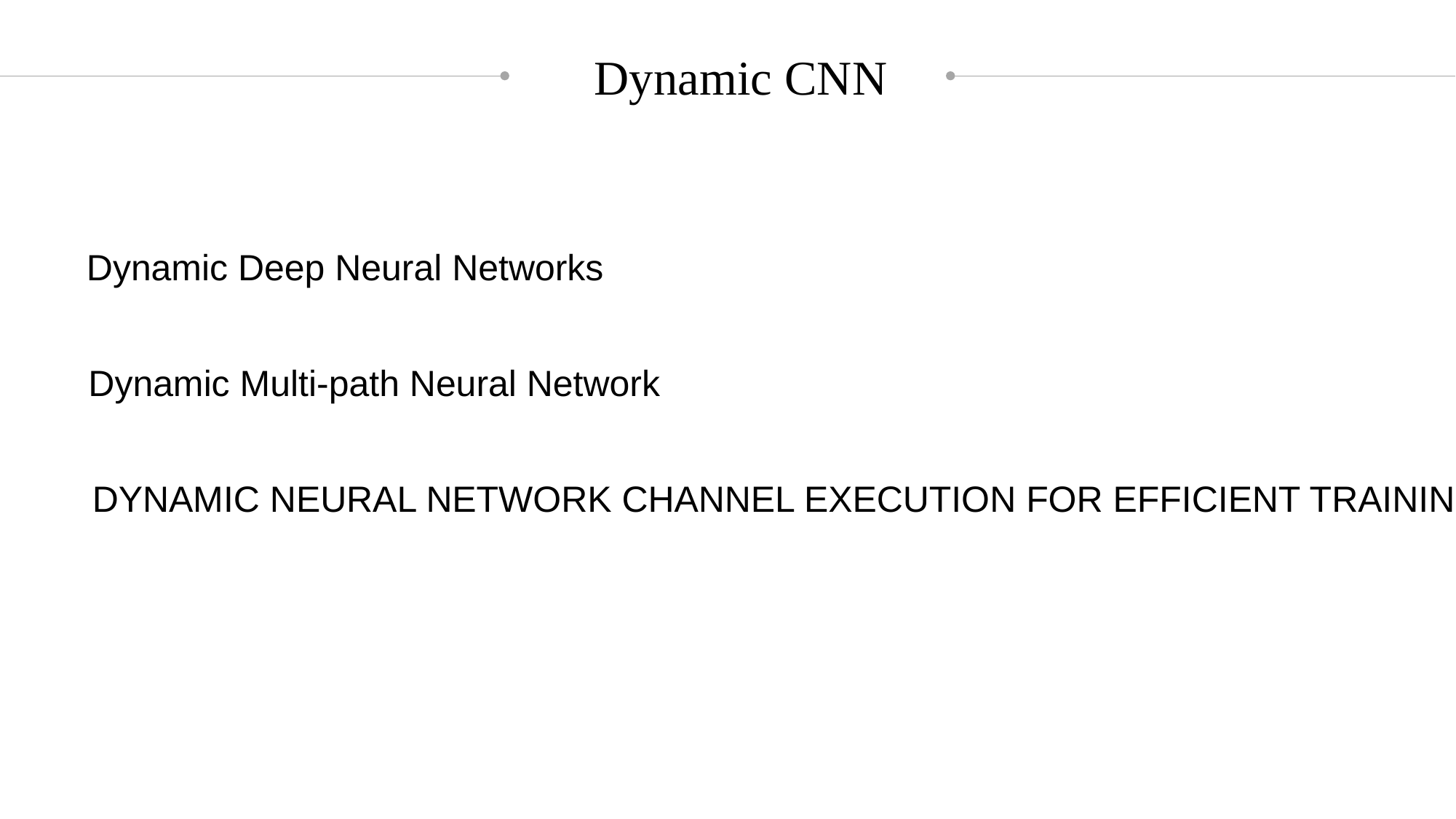

Dynamic CNN
Dynamic Deep Neural Networks
Dynamic Multi-path Neural Network
DYNAMIC NEURAL NETWORK CHANNEL EXECUTION FOR EFFICIENT TRAINING